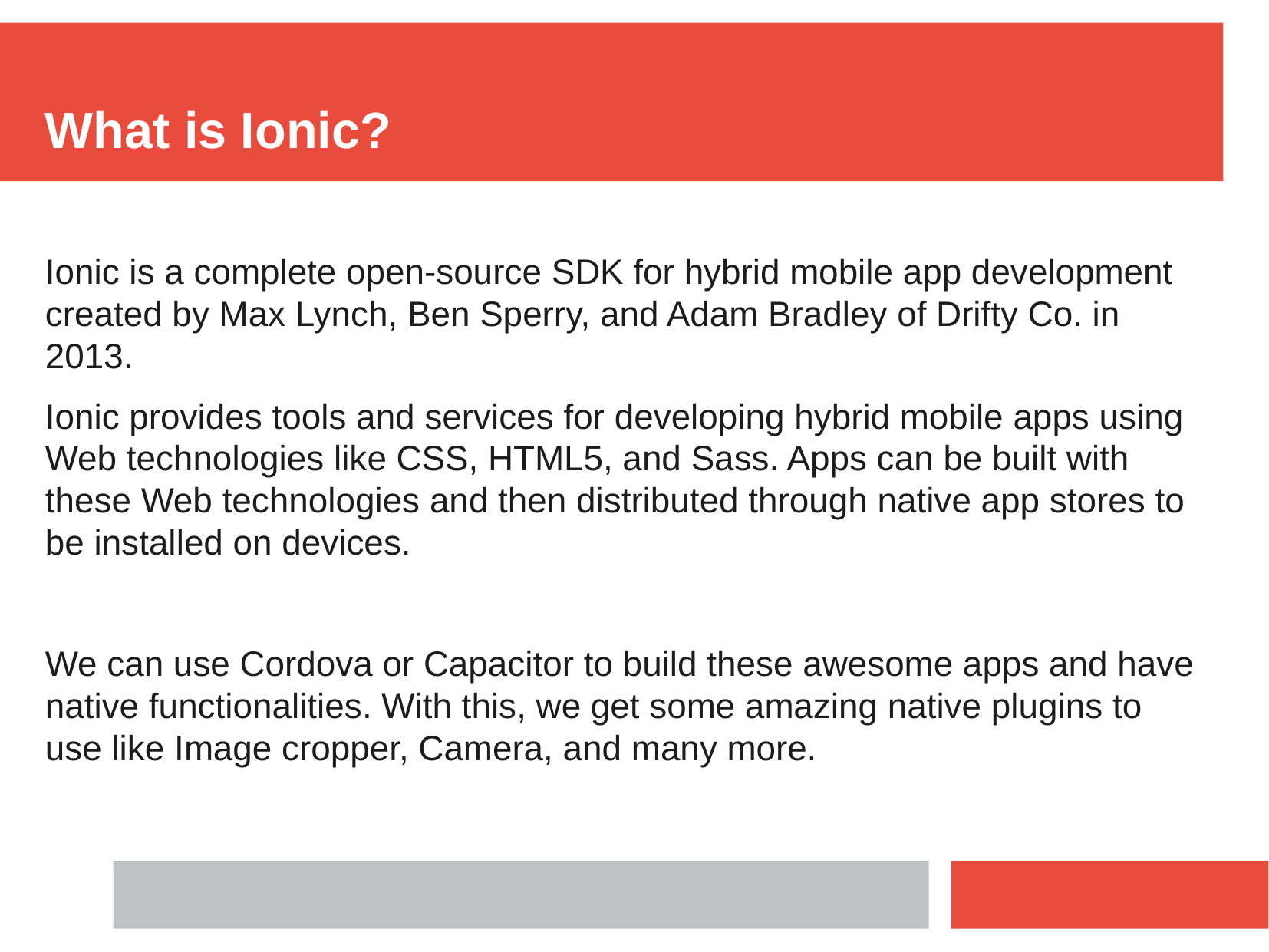

What is Ionic?
Ionic is a complete open-source SDK for hybrid mobile app development created by Max Lynch, Ben Sperry, and Adam Bradley of Drifty Co. in 2013.
Ionic provides tools and services for developing hybrid mobile apps using Web technologies like CSS, HTML5, and Sass. Apps can be built with these Web technologies and then distributed through native app stores to be installed on devices.

We can use Cordova or Capacitor to build these awesome apps and have native functionalities. With this, we get some amazing native plugins to use like Image cropper, Camera, and many more.